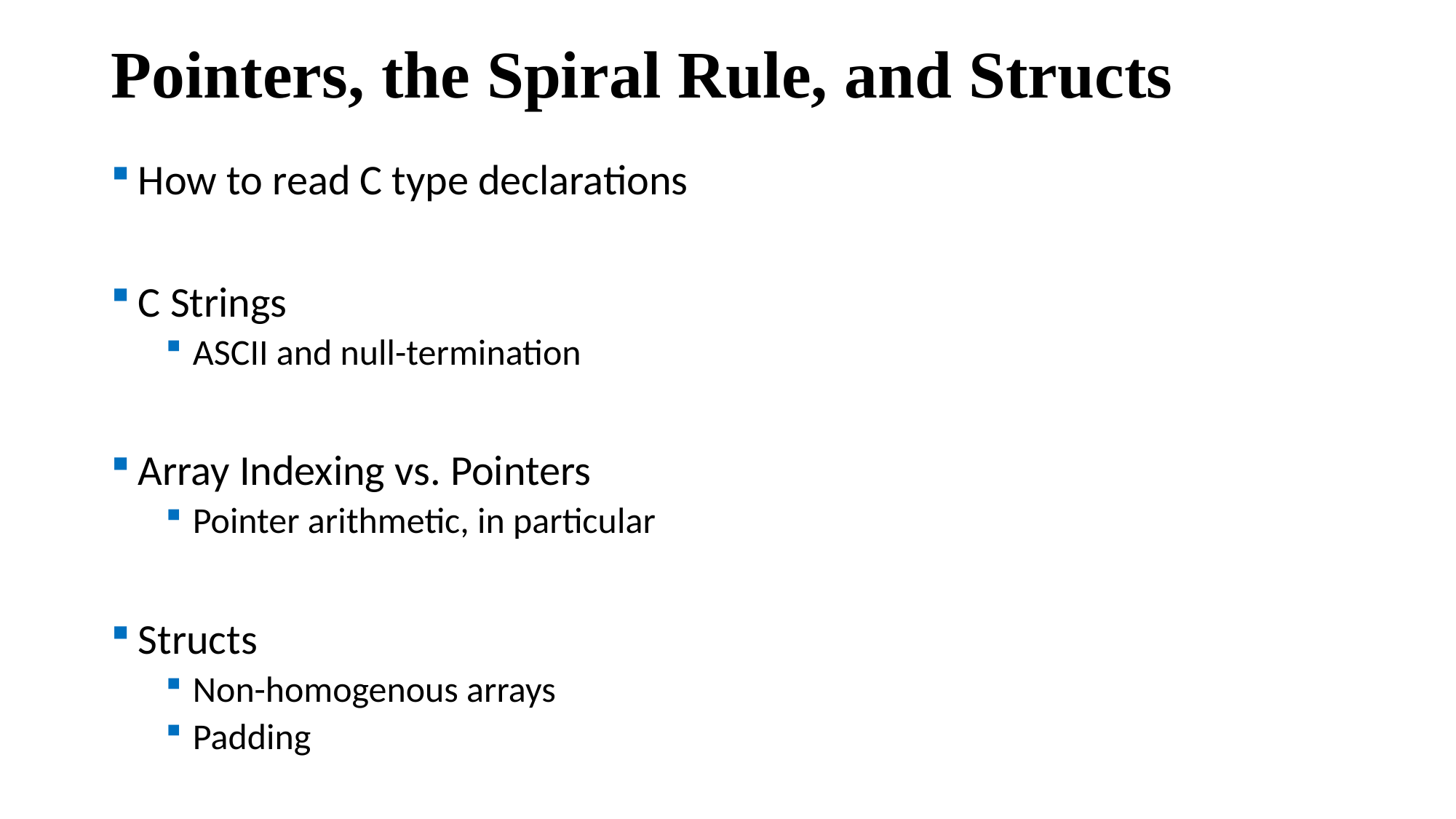

# Pointers, the Spiral Rule, and Structs
How to read C type declarations

C Strings
ASCII and null-termination

Array Indexing vs. Pointers
Pointer arithmetic, in particular

Structs
Non-homogenous arrays
Padding